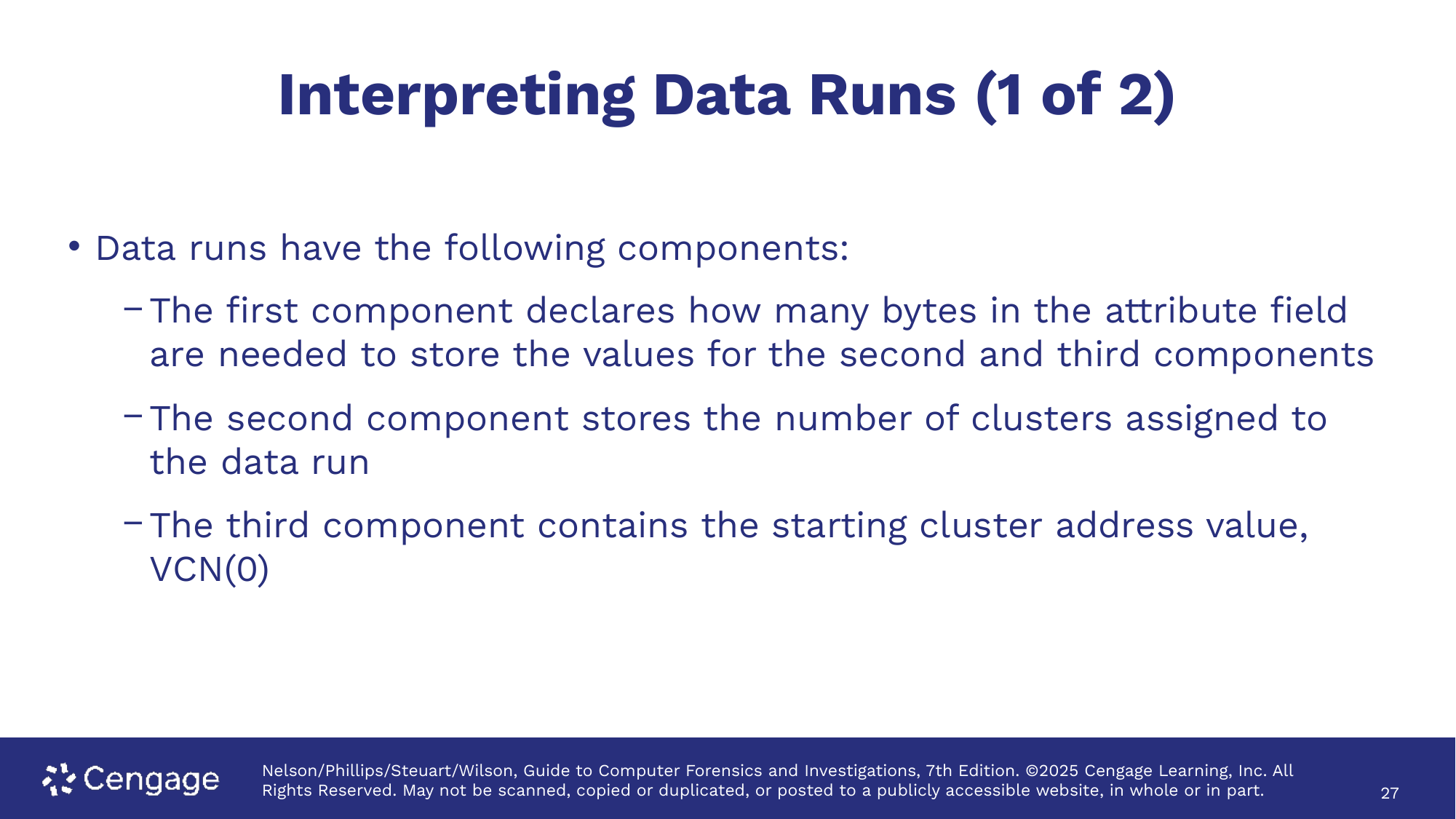

# Interpreting Data Runs (1 of 2)
Data runs have the following components:
The first component declares how many bytes in the attribute field are needed to store the values for the second and third components
The second component stores the number of clusters assigned to the data run
The third component contains the starting cluster address value, VCN(0)